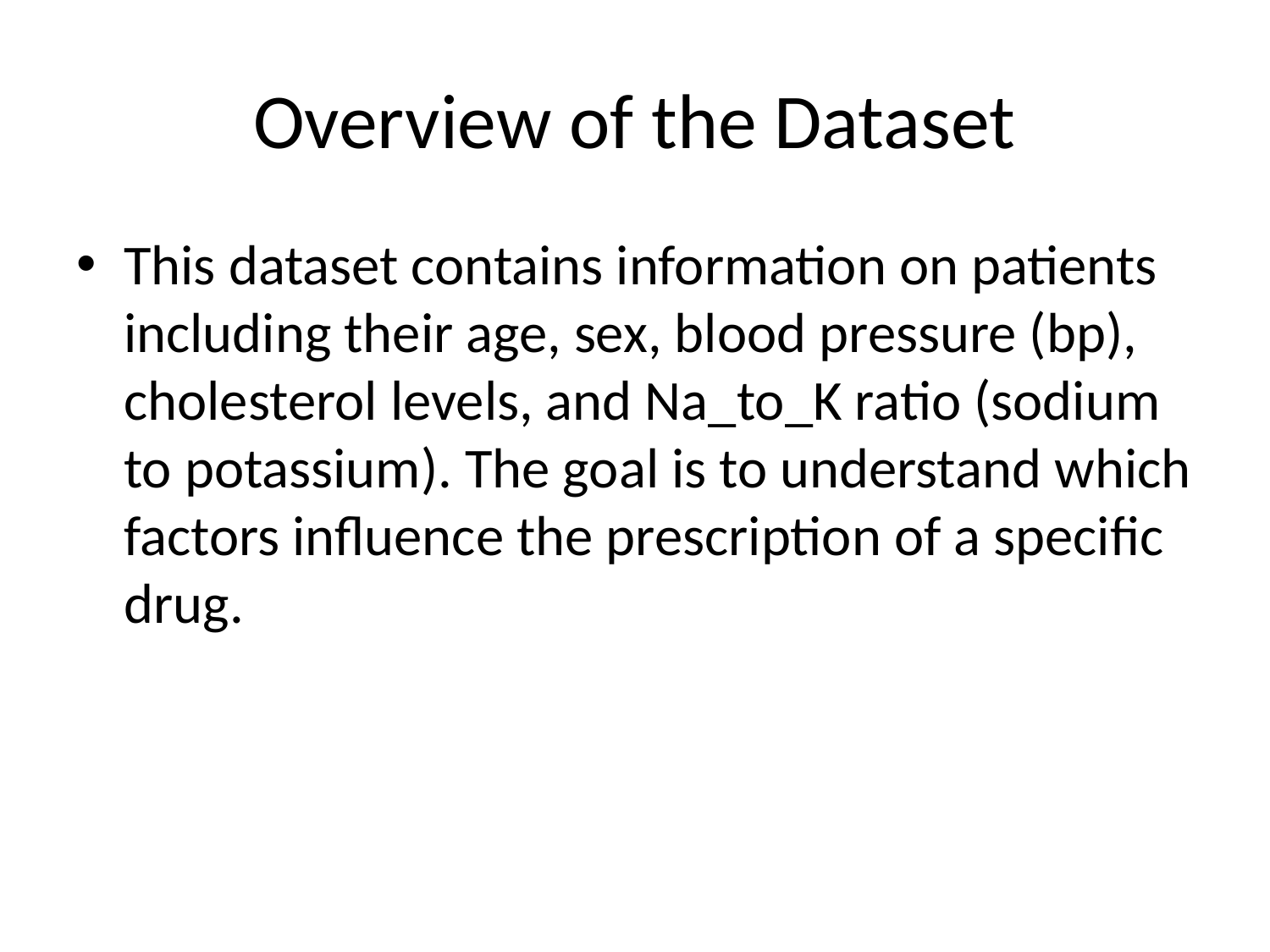

# Overview of the Dataset
This dataset contains information on patients including their age, sex, blood pressure (bp), cholesterol levels, and Na_to_K ratio (sodium to potassium). The goal is to understand which factors influence the prescription of a specific drug.